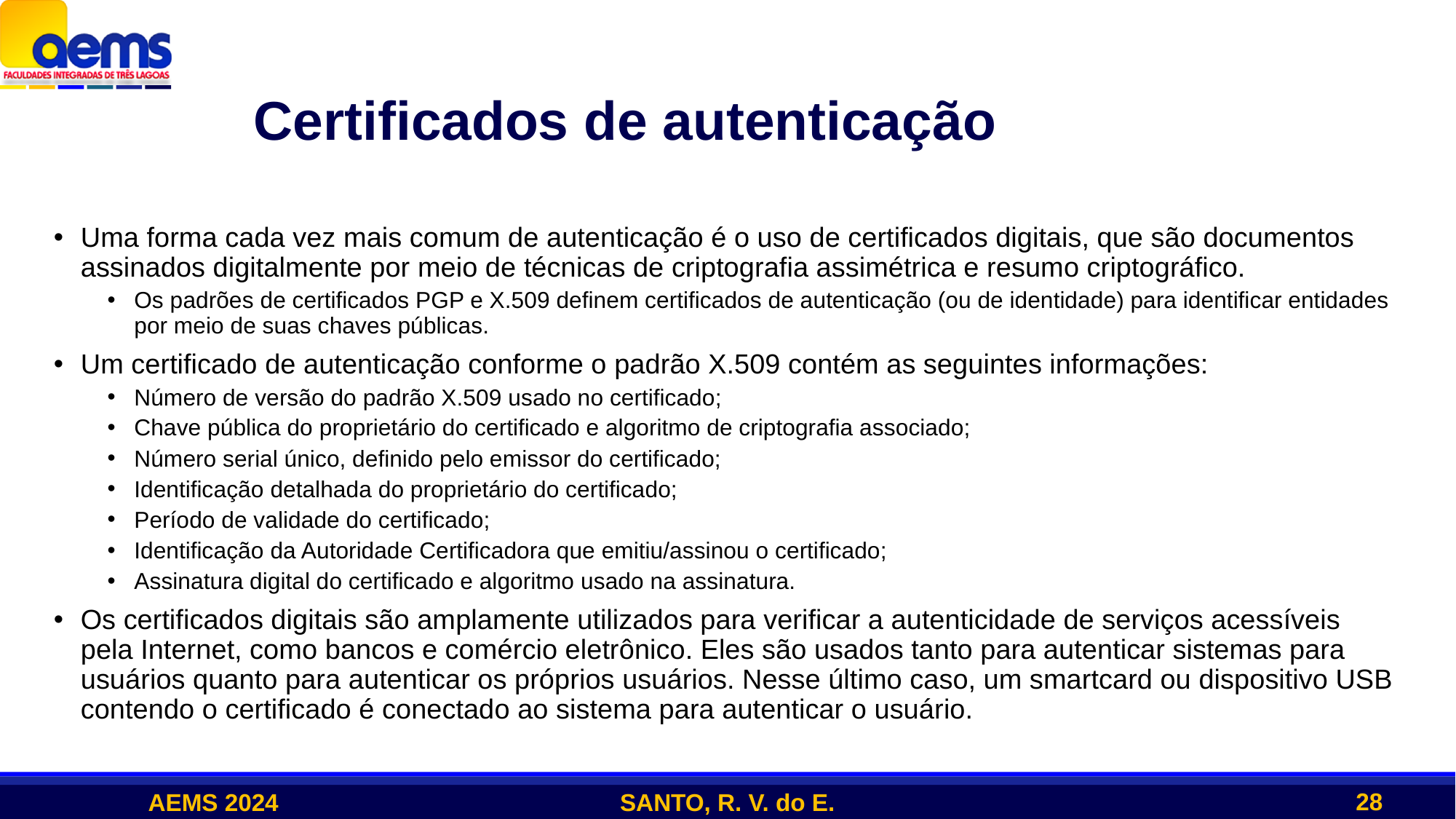

# Certificados de autenticação
Uma forma cada vez mais comum de autenticação é o uso de certificados digitais, que são documentos assinados digitalmente por meio de técnicas de criptografia assimétrica e resumo criptográfico.
Os padrões de certificados PGP e X.509 definem certificados de autenticação (ou de identidade) para identificar entidades por meio de suas chaves públicas.
Um certificado de autenticação conforme o padrão X.509 contém as seguintes informações:
Número de versão do padrão X.509 usado no certificado;
Chave pública do proprietário do certificado e algoritmo de criptografia associado;
Número serial único, definido pelo emissor do certificado;
Identificação detalhada do proprietário do certificado;
Período de validade do certificado;
Identificação da Autoridade Certificadora que emitiu/assinou o certificado;
Assinatura digital do certificado e algoritmo usado na assinatura.
Os certificados digitais são amplamente utilizados para verificar a autenticidade de serviços acessíveis pela Internet, como bancos e comércio eletrônico. Eles são usados tanto para autenticar sistemas para usuários quanto para autenticar os próprios usuários. Nesse último caso, um smartcard ou dispositivo USB contendo o certificado é conectado ao sistema para autenticar o usuário.

28